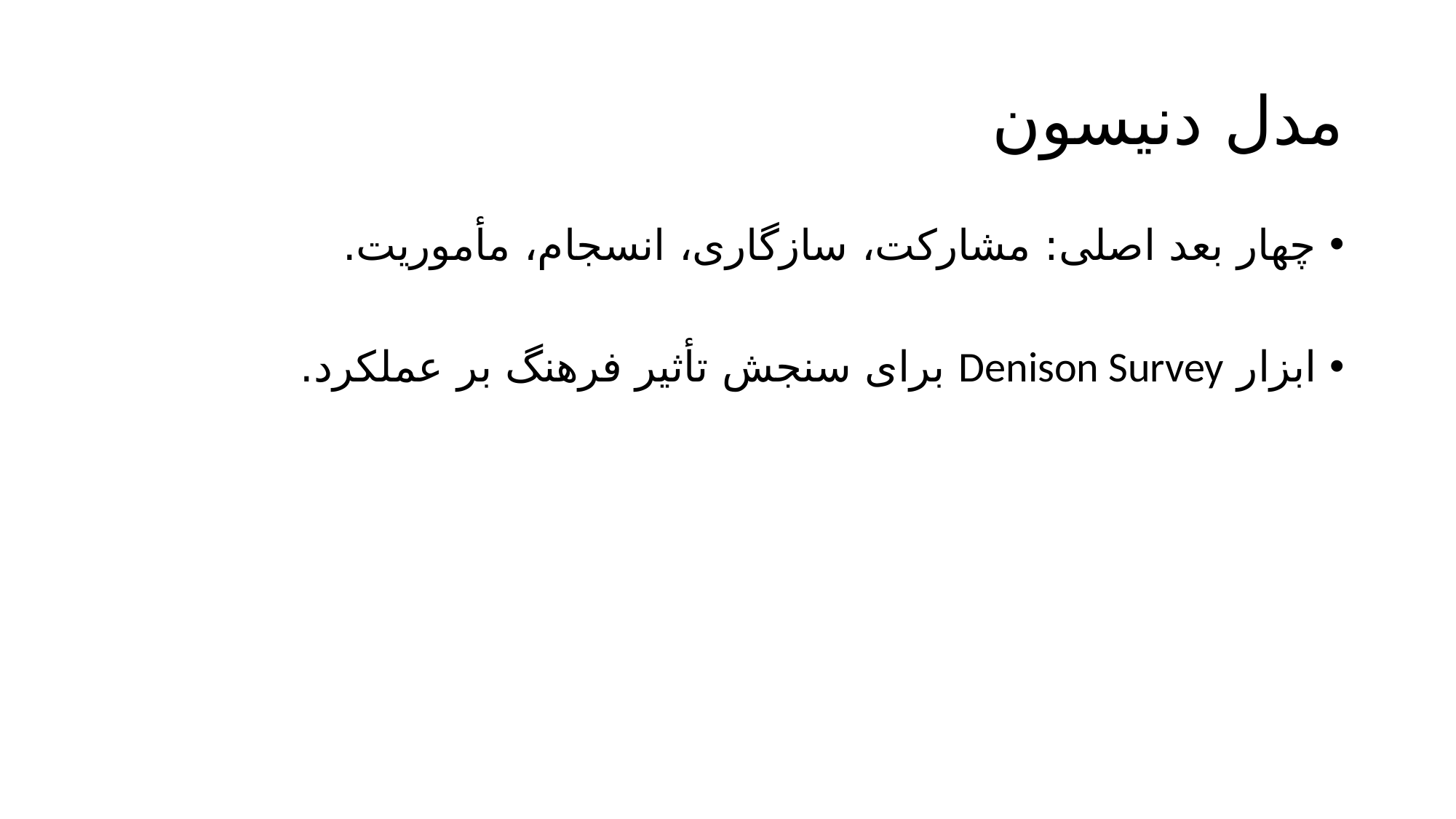

# مدل دنیسون
چهار بعد اصلی: مشارکت، سازگاری، انسجام، مأموریت.

ابزار Denison Survey برای سنجش تأثیر فرهنگ بر عملکرد.